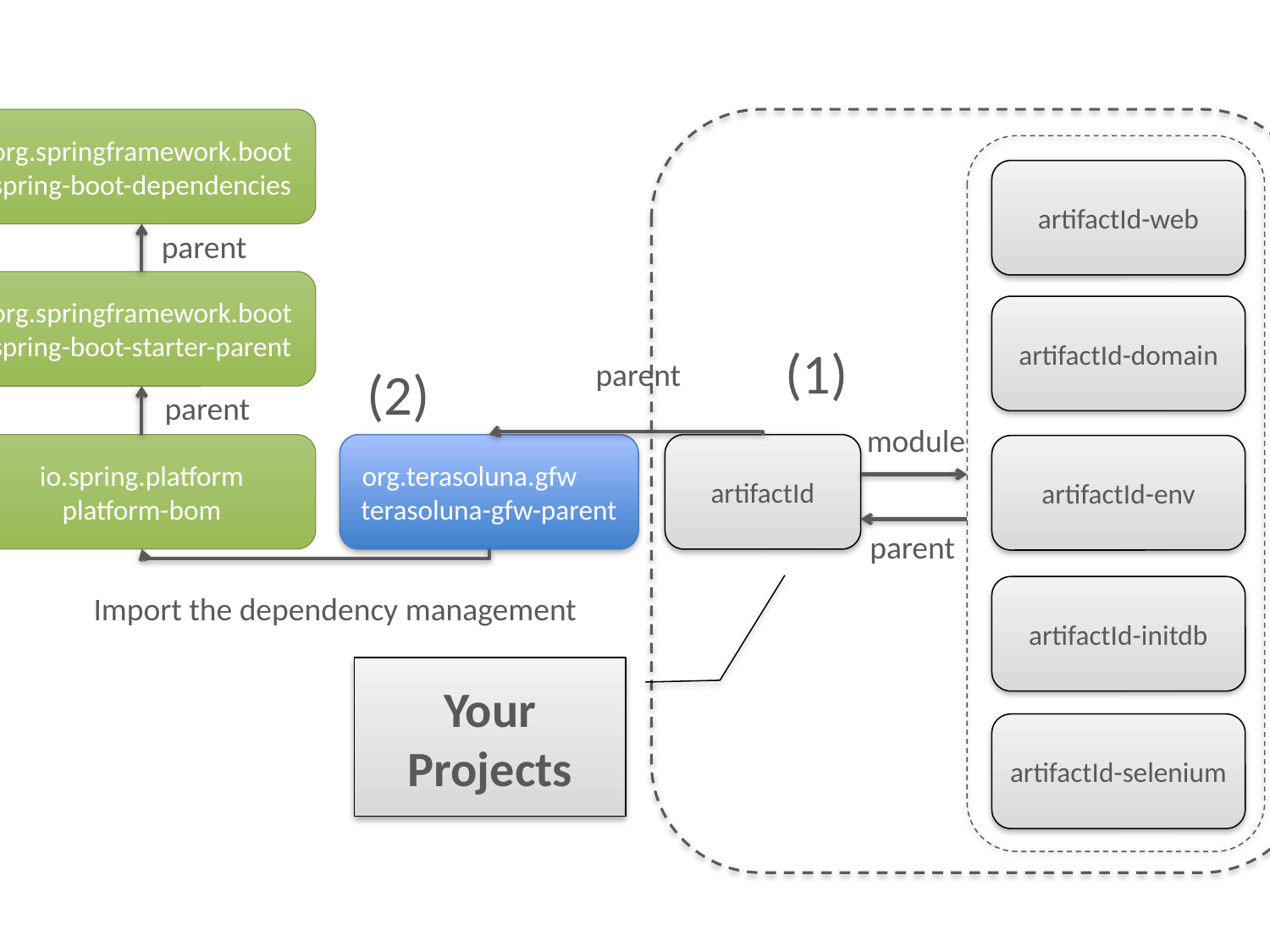

(5)
org.springframework.boot
spring-boot-dependencies

artifactId-web
parent
(4)
org.springframework.boot
spring-boot-starter-parent
artifactId-domain
(1)
parent
(2)
parent
(3)
module
io.spring.platform
platform-bom
org.terasoluna.gfw
terasoluna-gfw-parent
artifactId
artifactId-env
parent
artifactId-initdb
Import the dependency management
Your Projects
artifactId-selenium